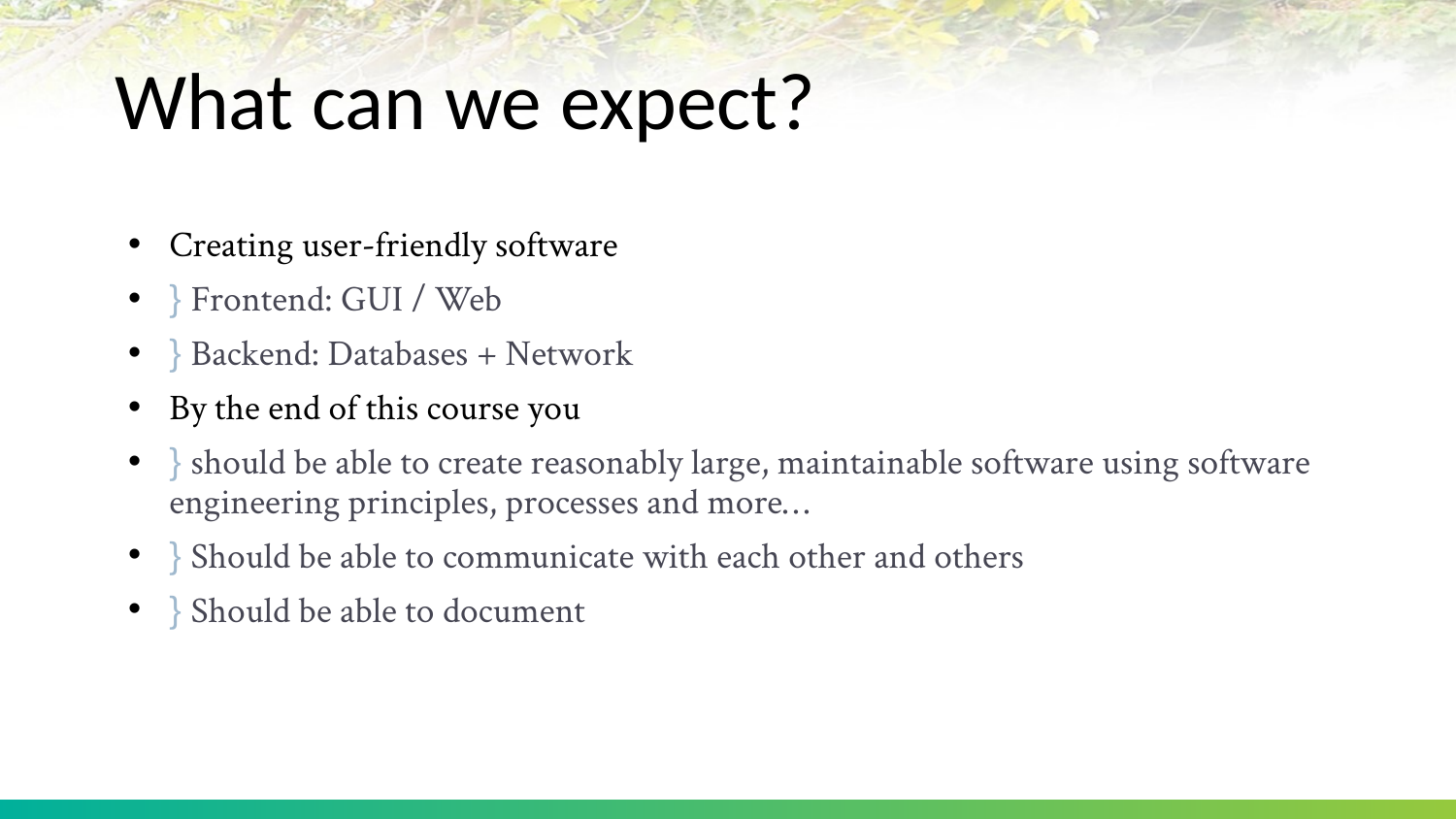

# What can we expect?
Creating user-friendly software
} Frontend: GUI / Web
} Backend: Databases + Network
By the end of this course you
} should be able to create reasonably large, maintainable software using software engineering principles, processes and more…
} Should be able to communicate with each other and others
} Should be able to document